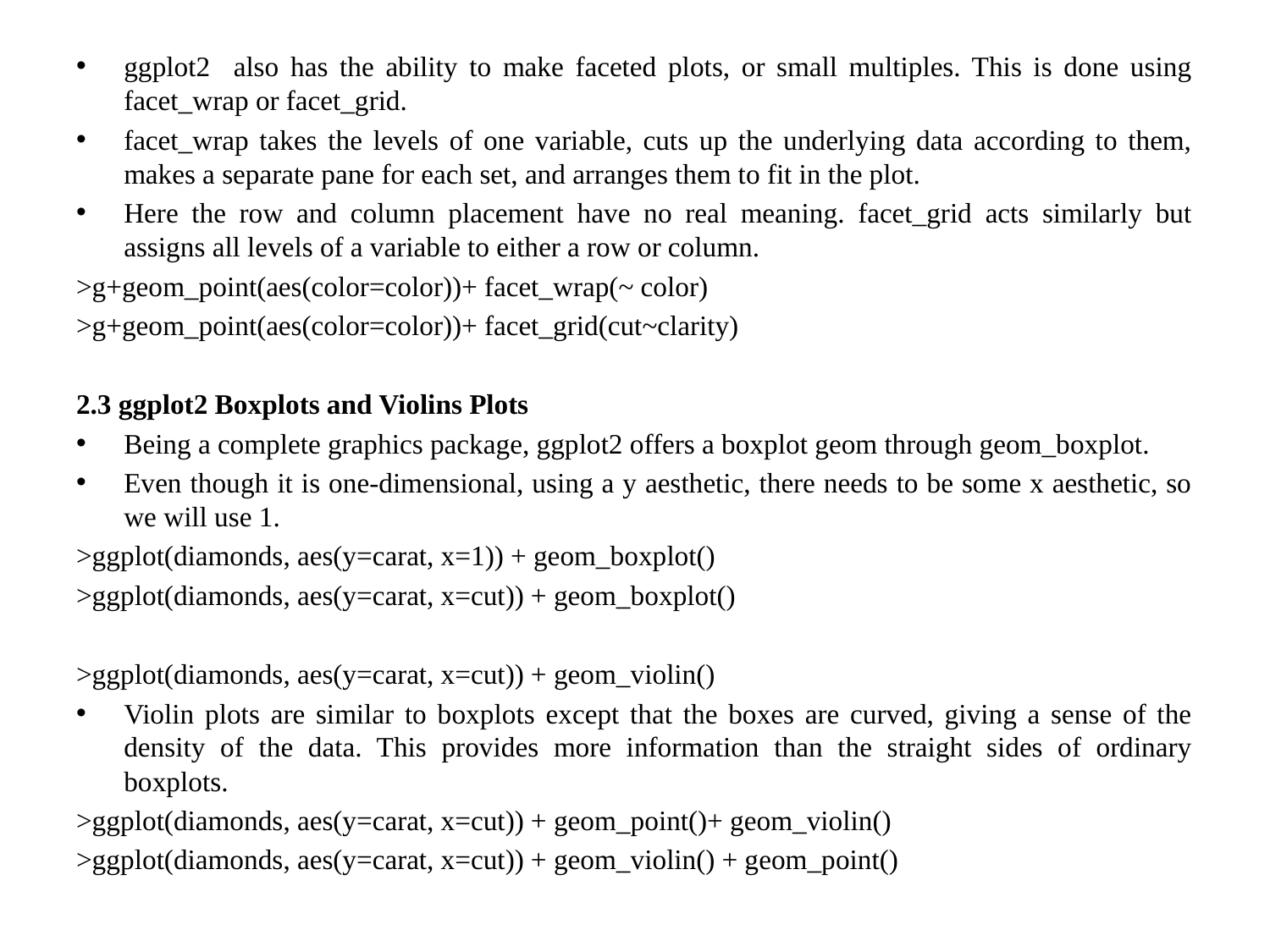

ggplot2  also has the ability to make faceted plots, or small multiples. This is done using facet_wrap or facet_grid.
facet_wrap takes the levels of one variable, cuts up the underlying data according to them, makes a separate pane for each set, and arranges them to fit in the plot.
Here the row and column placement have no real meaning. facet_grid acts similarly but assigns all levels of a variable to either a row or column.
>g+geom_point(aes(color=color))+ facet_wrap(~ color)
>g+geom_point(aes(color=color))+ facet_grid(cut~clarity)

2.3 ggplot2 Boxplots and Violins Plots
Being a complete graphics package, ggplot2 offers a boxplot geom through geom_boxplot.
Even though it is one-dimensional, using a y aesthetic, there needs to be some x aesthetic, so we will use 1.
>ggplot(diamonds, aes(y=carat, x=1)) + geom_boxplot()
>ggplot(diamonds, aes(y=carat, x=cut)) + geom_boxplot()

>ggplot(diamonds, aes(y=carat, x=cut)) + geom_violin()
Violin plots are similar to boxplots except that the boxes are curved, giving a sense of the density of the data. This provides more information than the straight sides of ordinary boxplots.
>ggplot(diamonds, aes(y=carat, x=cut)) + geom_point()+ geom_violin()
>ggplot(diamonds, aes(y=carat, x=cut)) + geom_violin() + geom_point()